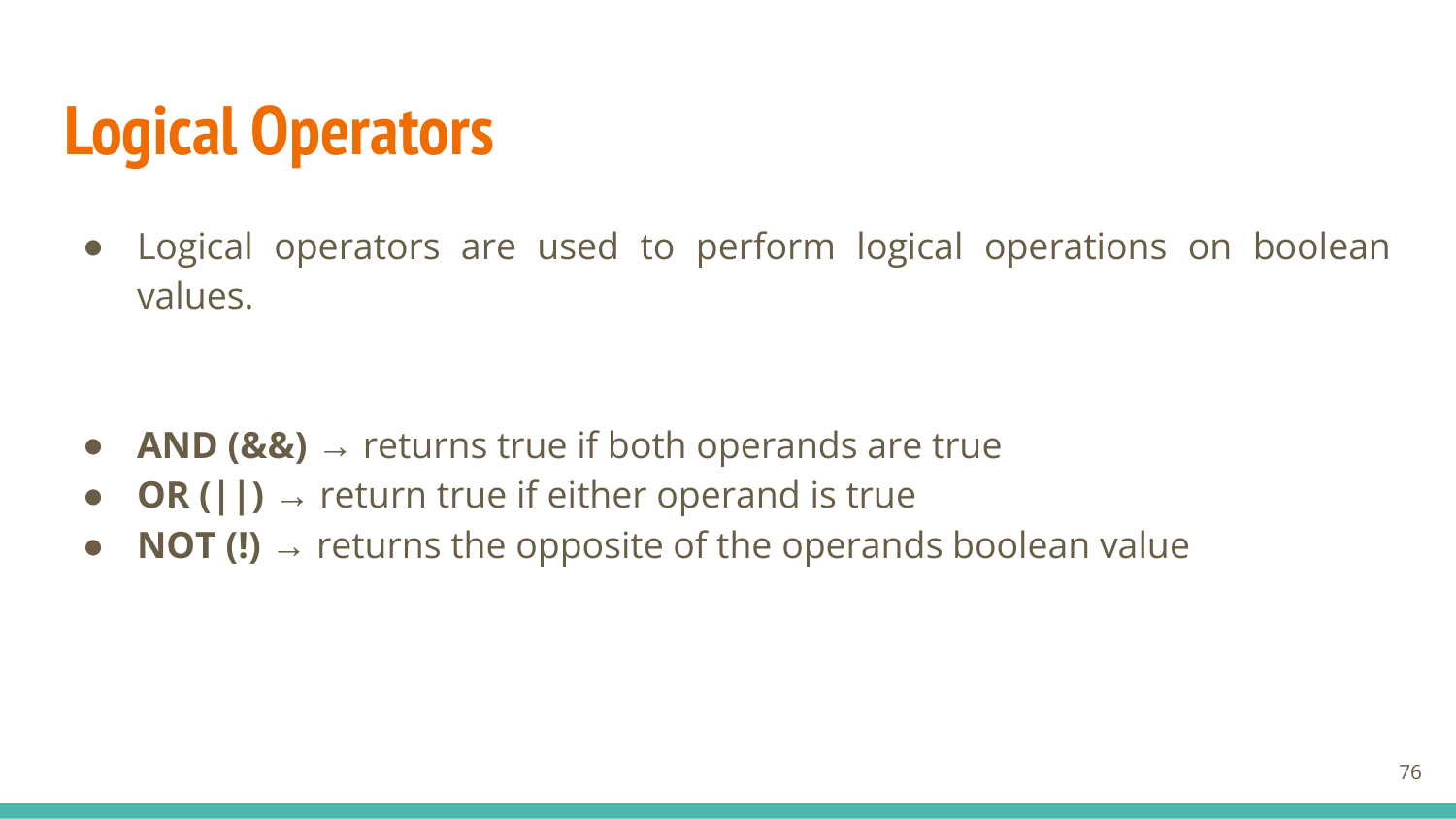

# Logical Operators
Logical operators are used to perform logical operations on boolean values.

AND (&&) → returns true if both operands are true
OR (||) → return true if either operand is true
NOT (!) → returns the opposite of the operands boolean value
76